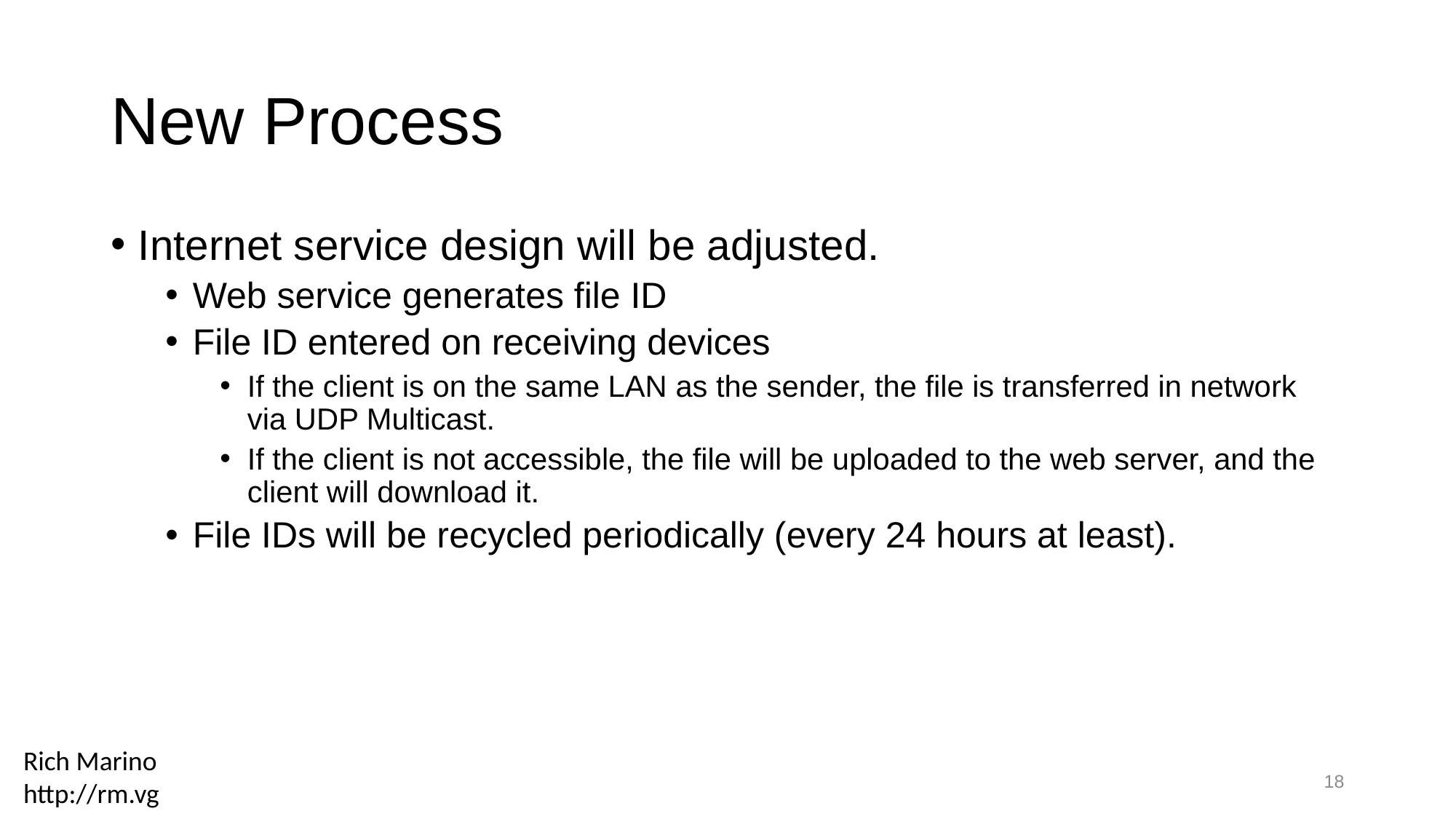

# New Process
Internet service design will be adjusted.
Web service generates file ID
File ID entered on receiving devices
If the client is on the same LAN as the sender, the file is transferred in network via UDP Multicast.
If the client is not accessible, the file will be uploaded to the web server, and the client will download it.
File IDs will be recycled periodically (every 24 hours at least).

18